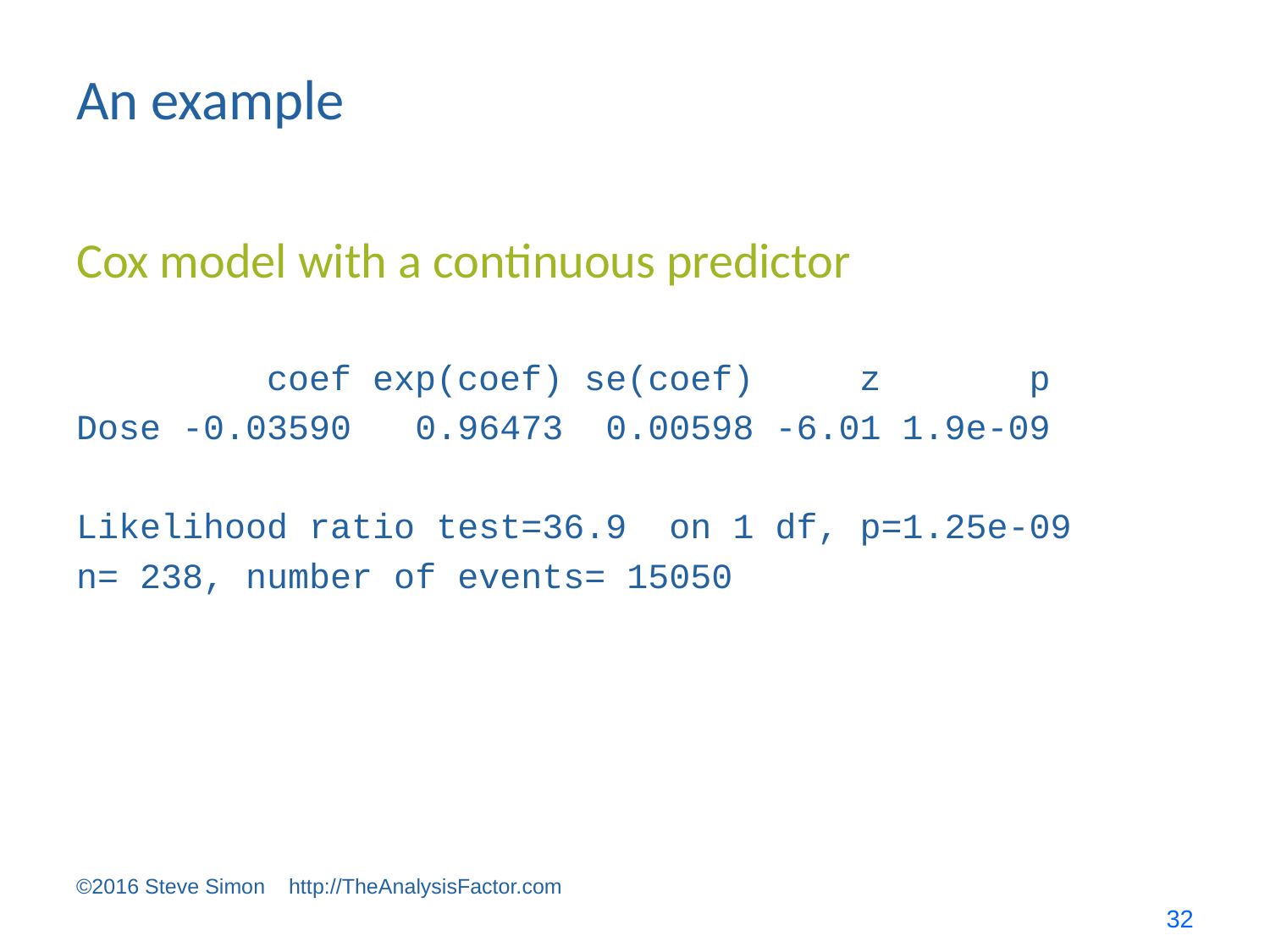

# An example
Cox model with a continuous predictor
         coef exp(coef) se(coef)     z       p
Dose -0.03590   0.96473  0.00598 -6.01 1.9e-09

Likelihood ratio test=36.9  on 1 df, p=1.25e-09
n= 238, number of events= 15050
©2016 Steve Simon    http://TheAnalysisFactor.com

32